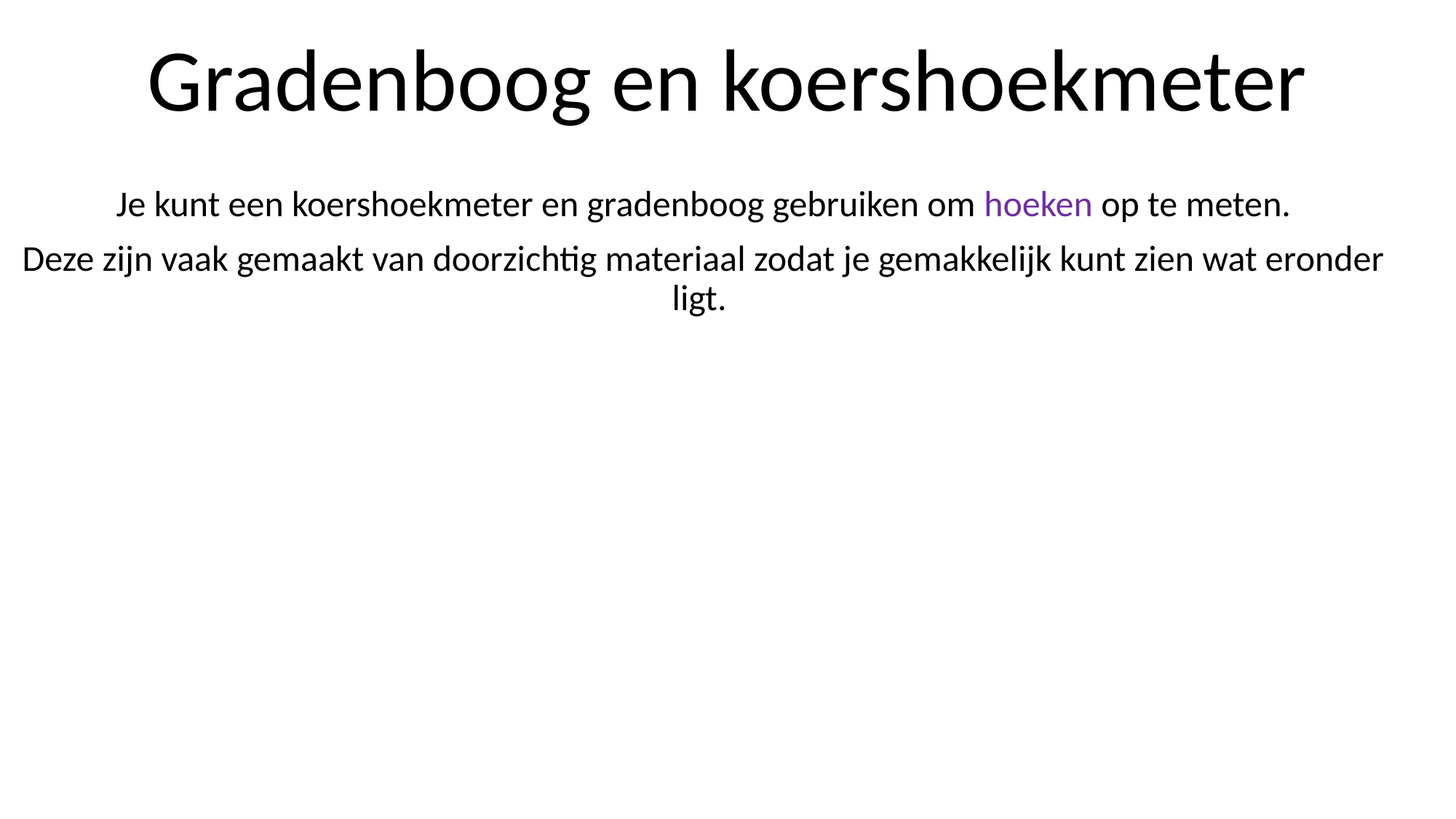

# Gradenboog en koershoekmeter
Je kunt een koershoekmeter en gradenboog gebruiken om hoeken op te meten.
Deze zijn vaak gemaakt van doorzichtig materiaal zodat je gemakkelijk kunt zien wat eronder ligt.